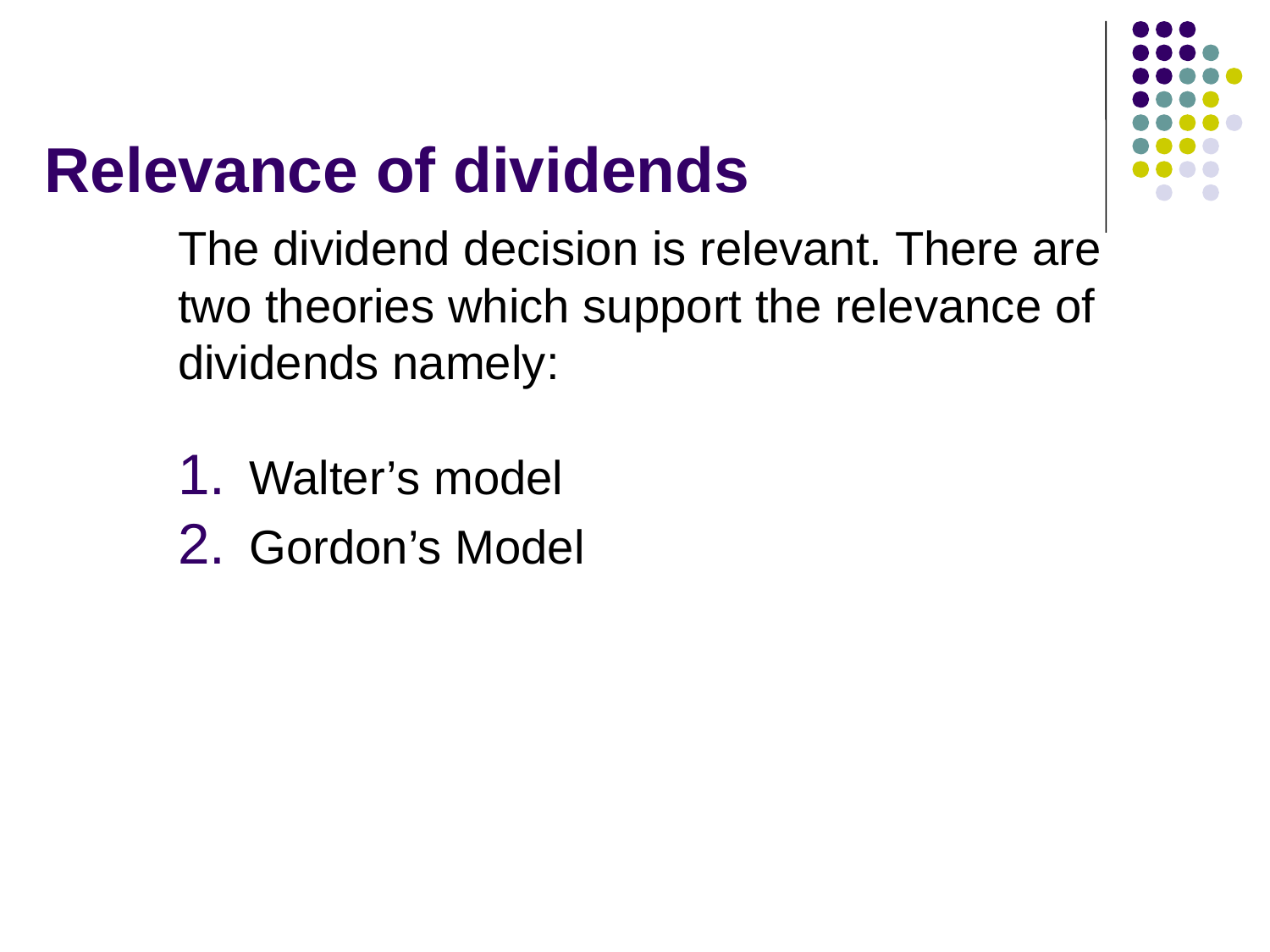

# Relevance of dividends
The dividend decision is relevant. There are two theories which support the relevance of dividends namely:

Walter’s model
Gordon’s Model